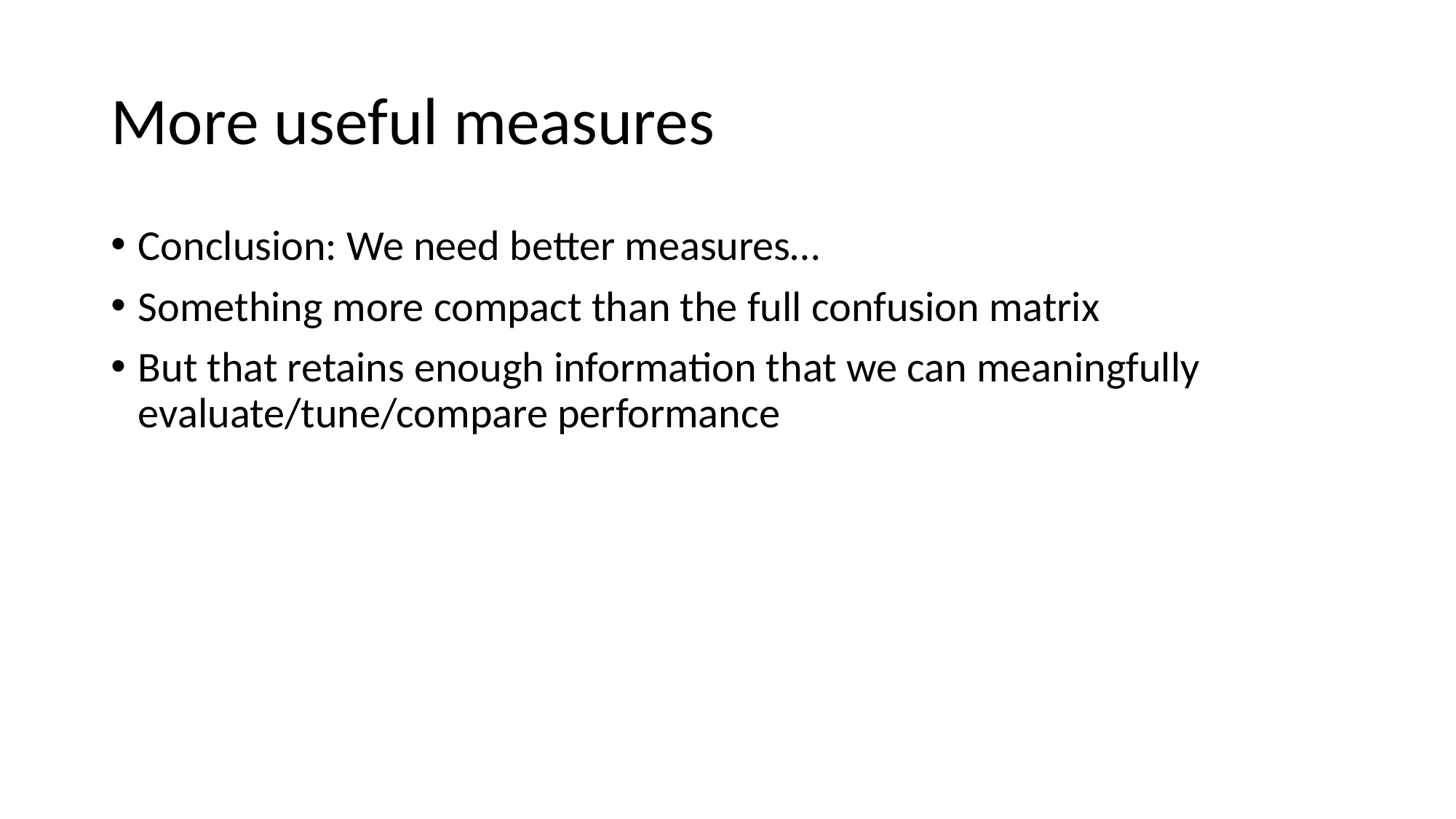

# More useful measures
Conclusion: We need better measures…
Something more compact than the full confusion matrix
But that retains enough information that we can meaningfully evaluate/tune/compare performance